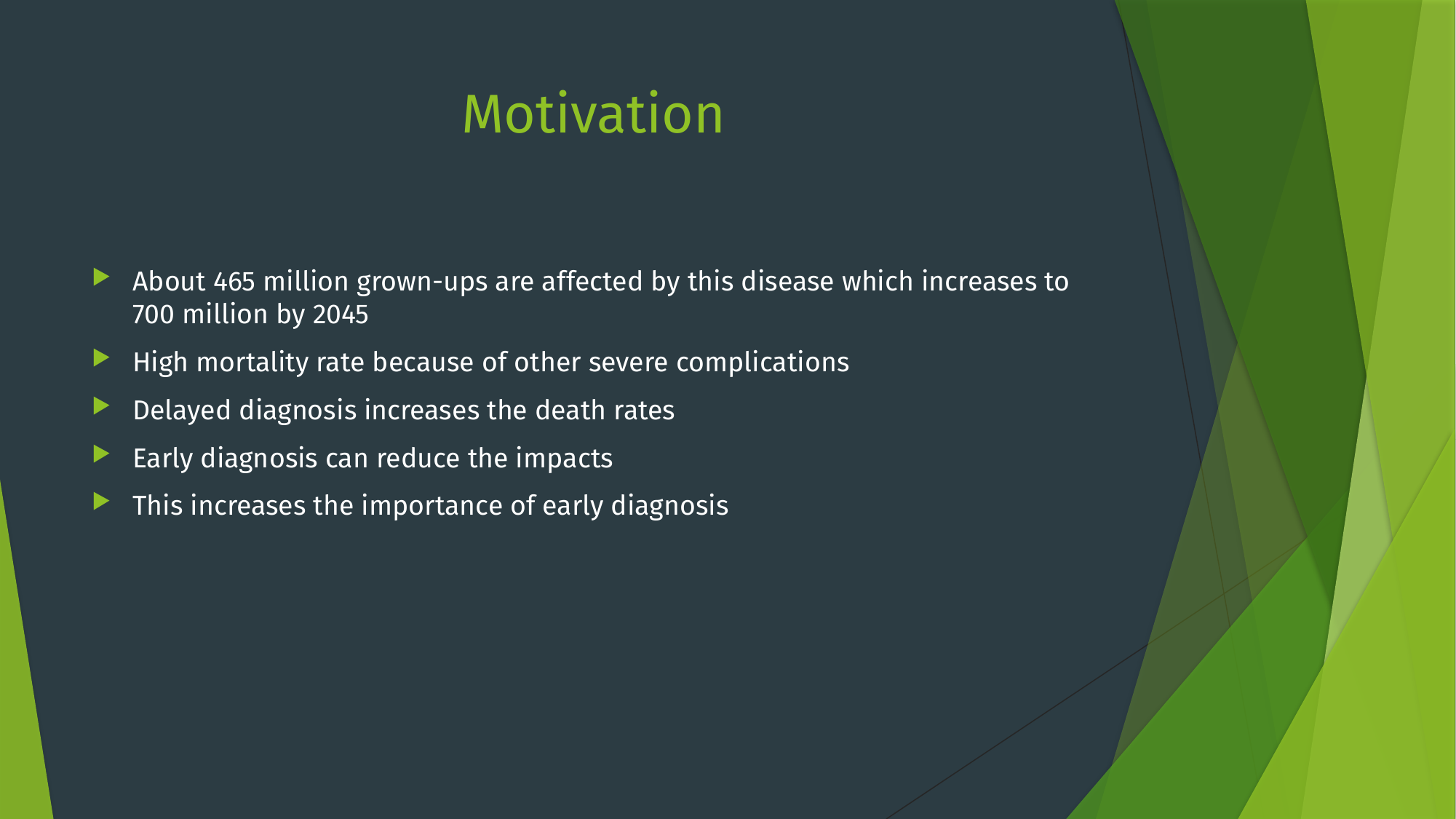

# Motivation
About 465 million grown-ups are affected by this disease which increases to 700 million by 2045
High mortality rate because of other severe complications
Delayed diagnosis increases the death rates
Early diagnosis can reduce the impacts
This increases the importance of early diagnosis